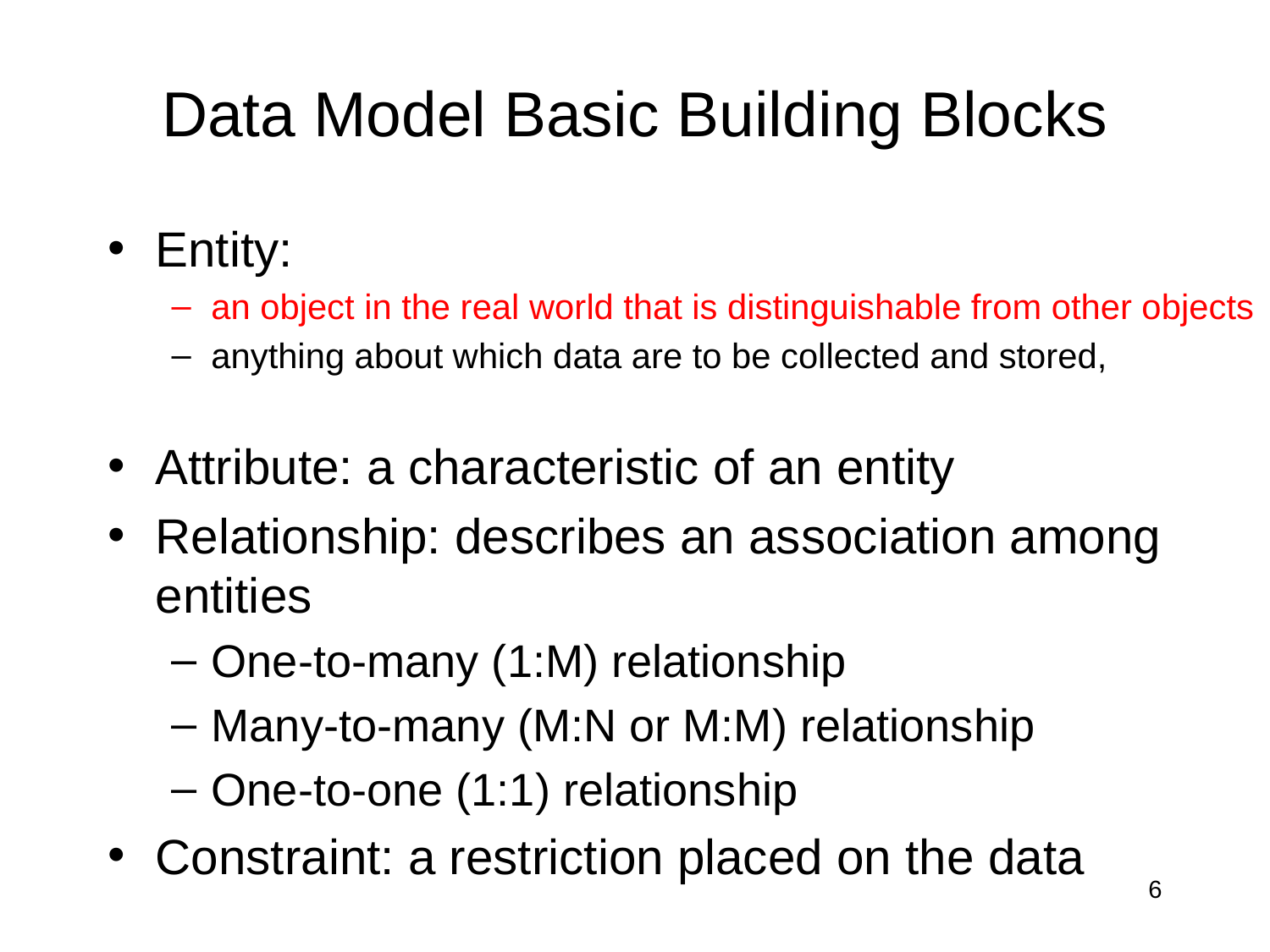

# Data Model Basic Building Blocks
Entity:
an object in the real world that is distinguishable from other objects
anything about which data are to be collected and stored,

Attribute: a characteristic of an entity
Relationship: describes an association among entities
One-to-many (1:M) relationship
Many-to-many (M:N or M:M) relationship
One-to-one (1:1) relationship
Constraint: a restriction placed on the data